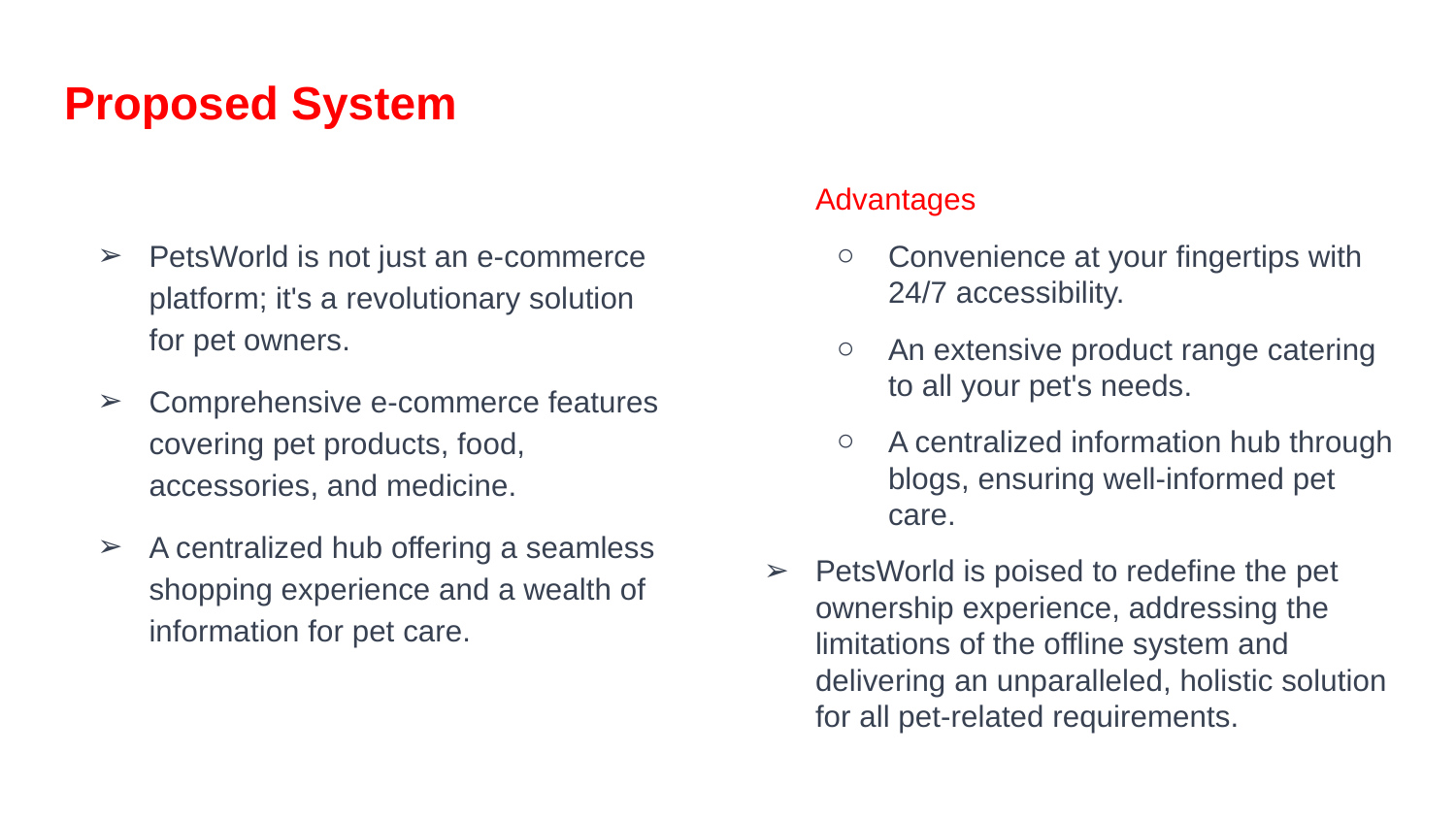

# Proposed System
Advantages
Convenience at your fingertips with 24/7 accessibility.
An extensive product range catering to all your pet's needs.
A centralized information hub through blogs, ensuring well-informed pet care.
PetsWorld is poised to redefine the pet ownership experience, addressing the limitations of the offline system and delivering an unparalleled, holistic solution for all pet-related requirements.
PetsWorld is not just an e-commerce platform; it's a revolutionary solution for pet owners.
Comprehensive e-commerce features covering pet products, food, accessories, and medicine.
A centralized hub offering a seamless shopping experience and a wealth of information for pet care.